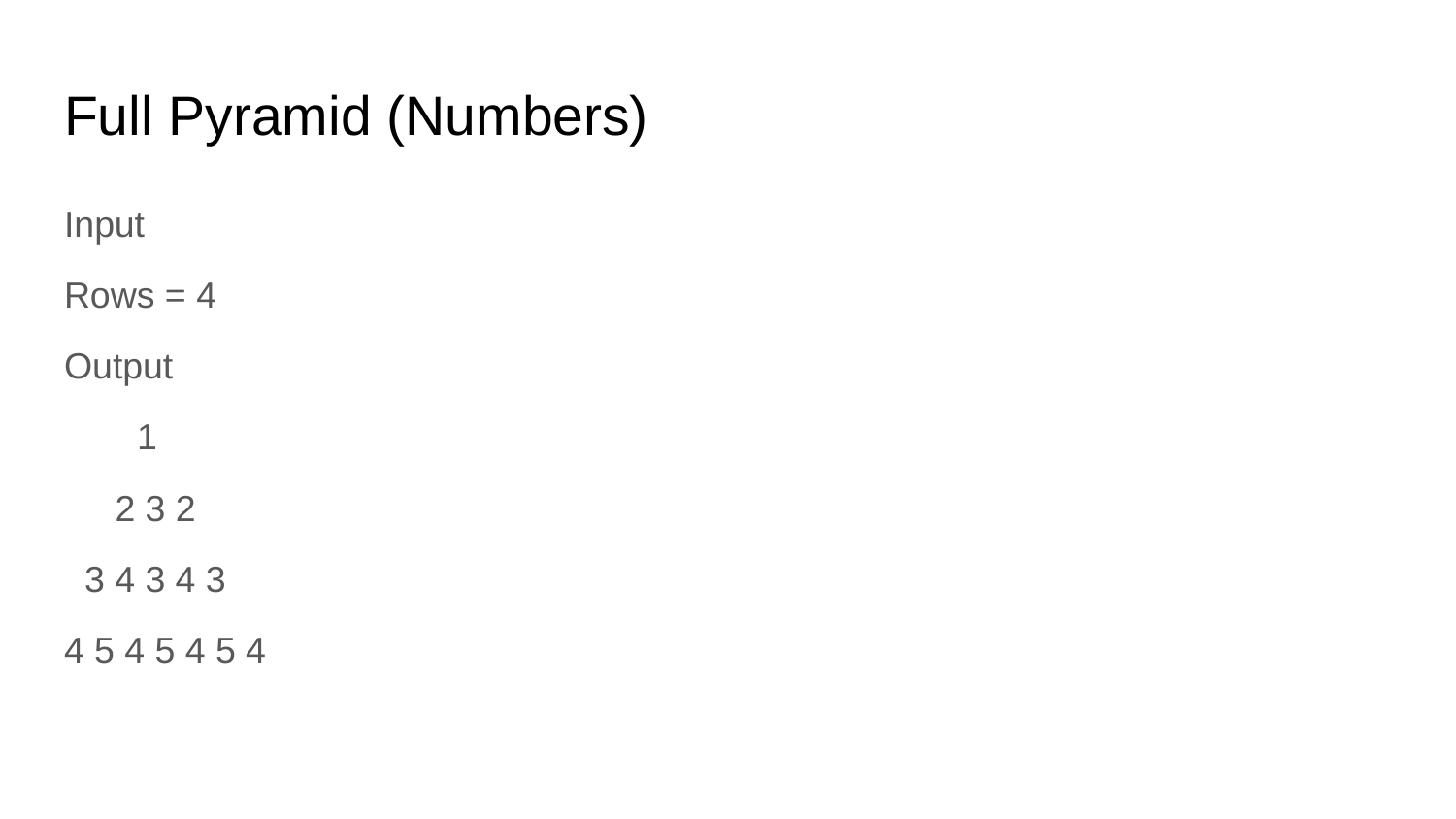

# Full Pyramid (Numbers)
Input
Rows = 4
Output
1
     2 3 2
  3 4 3 4 3
4 5 4 5 4 5 4